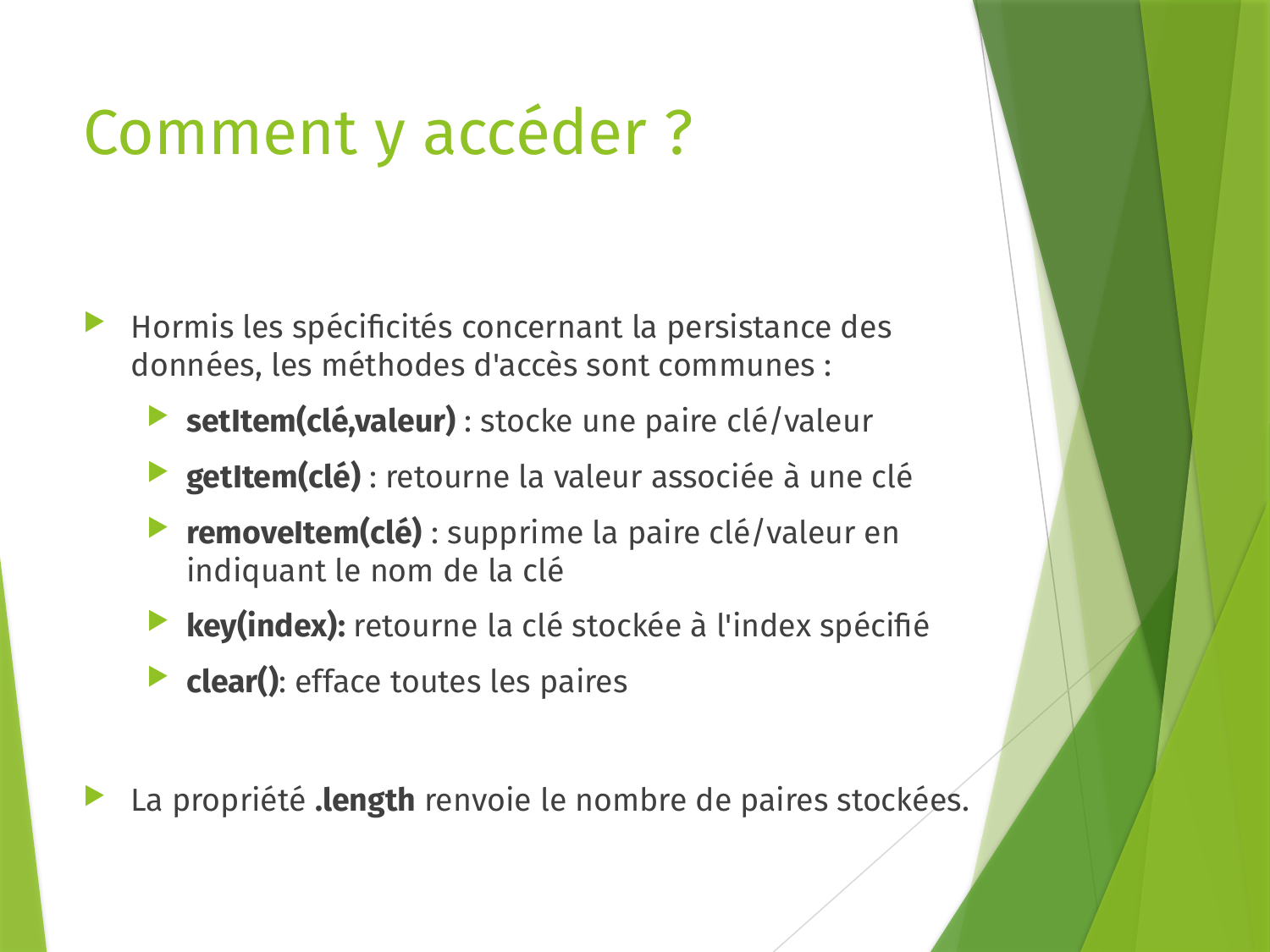

# Comment y accéder ?
Hormis les spécificités concernant la persistance des données, les méthodes d'accès sont communes :
setItem(clé,valeur) : stocke une paire clé/valeur
getItem(clé) : retourne la valeur associée à une clé
removeItem(clé) : supprime la paire clé/valeur en indiquant le nom de la clé
key(index): retourne la clé stockée à l'index spécifié
clear(): efface toutes les paires

La propriété .length renvoie le nombre de paires stockées.